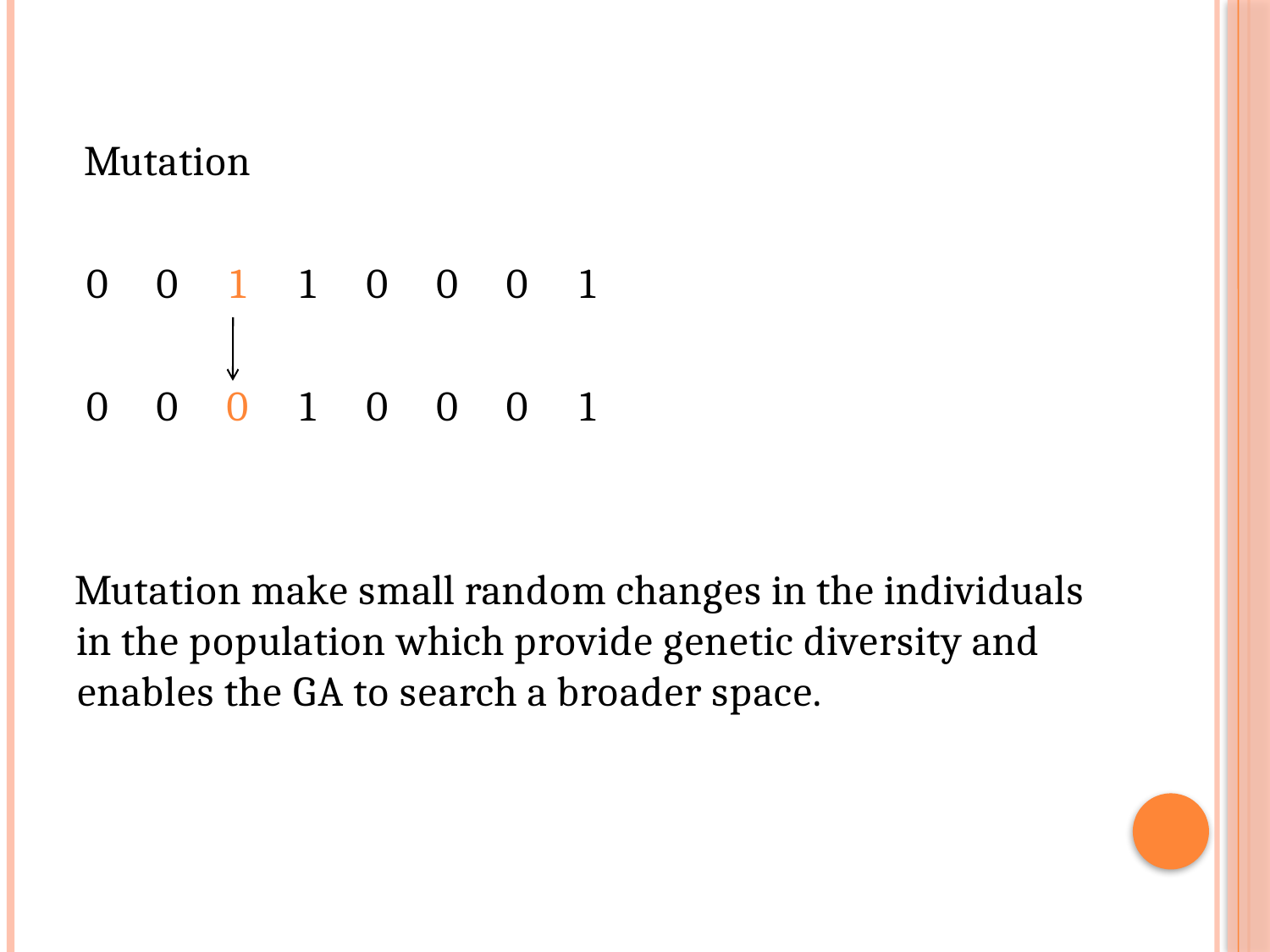

Mutation

 0     0     1     1     0     0     0     1

 0     0     0     1     0     0     0     1

Mutation make small random changes in the individuals in the population which provide genetic diversity and enables the GA to search a broader space.